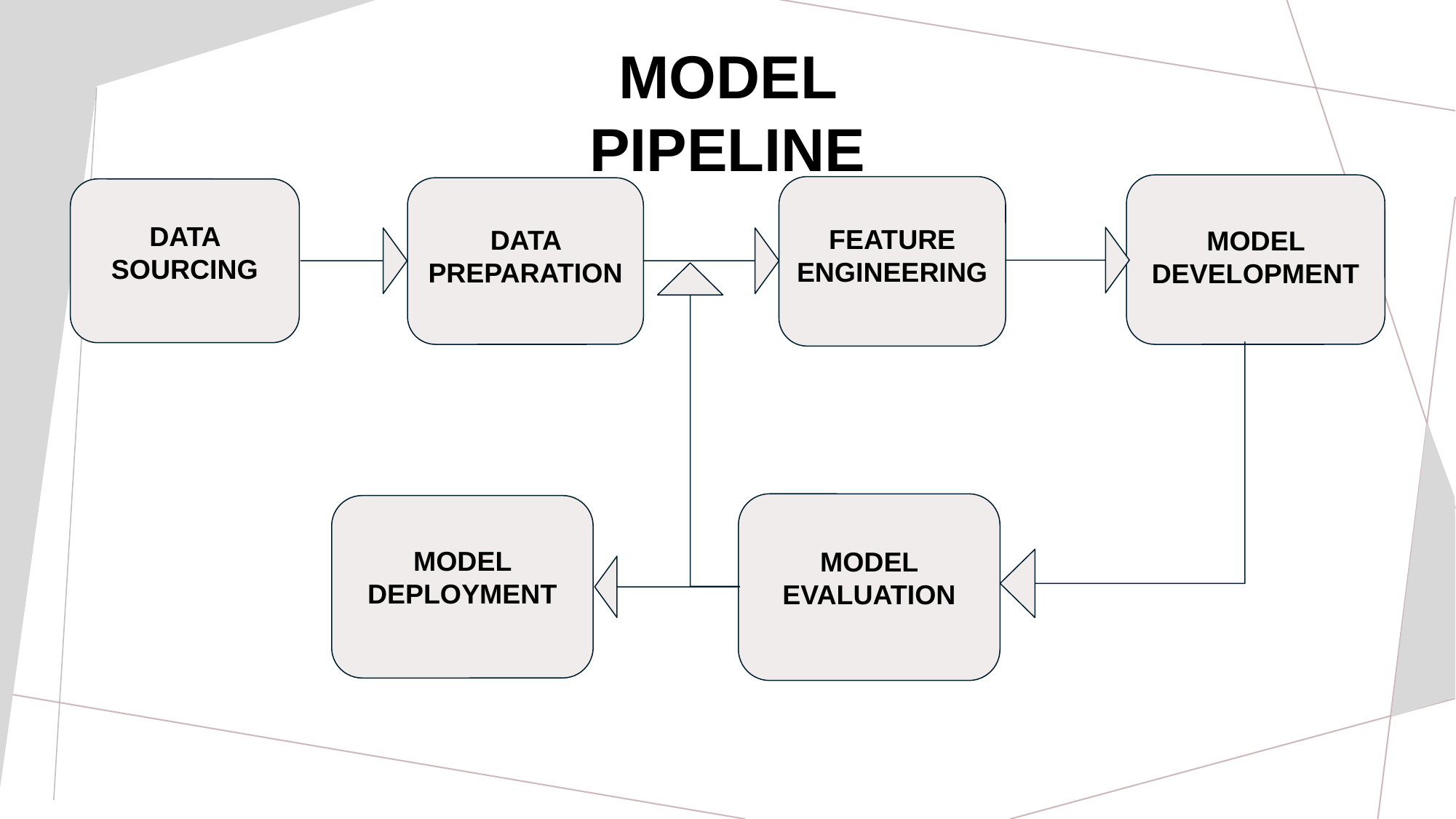

MODEL PIPELINE

DATA SOURCING
FEATURE
ENGINEERING

DATA PREPARATION

MODEL DEVELOPMENT

MODEL EVALUATION
MODEL DEPLOYMENT